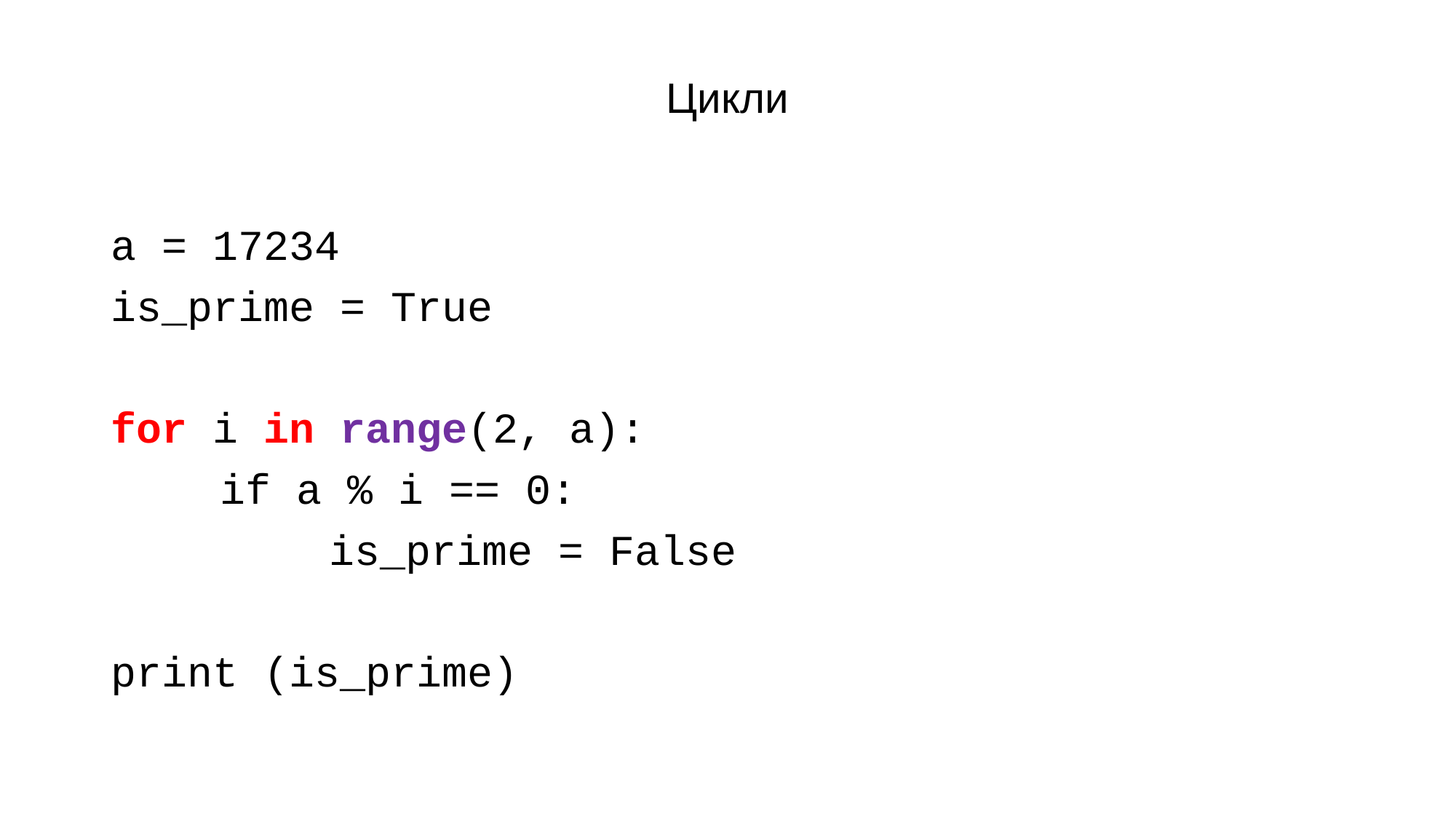

# Цикли
a = 17234
is_prime = True

for i in range(2, a):
	if a % i == 0:
		is_prime = False

print (is_prime)